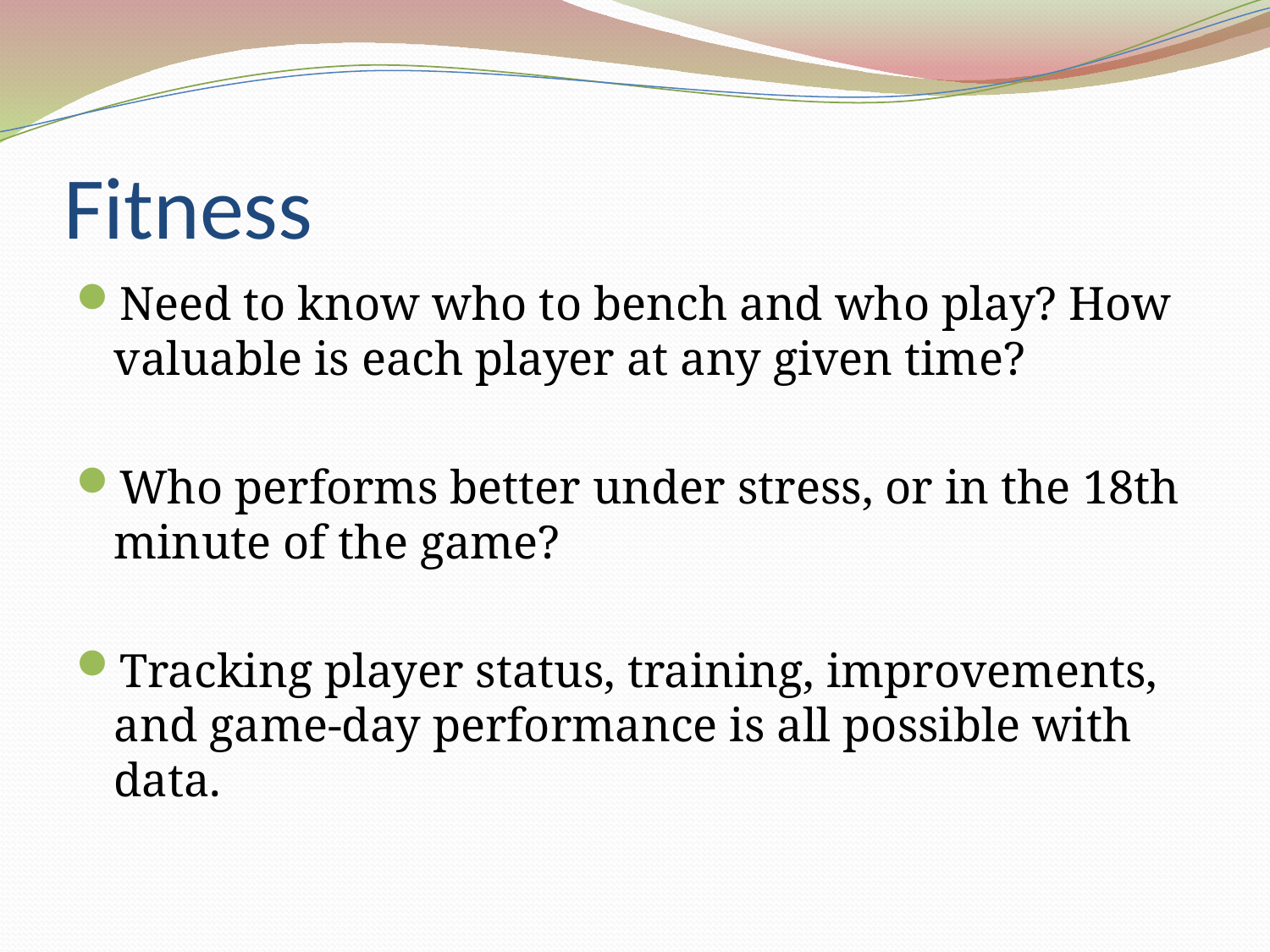

# Fitness
Need to know who to bench and who play? How valuable is each player at any given time?

Who performs better under stress, or in the 18th minute of the game?

Tracking player status, training, improvements, and game-day performance is all possible with data.